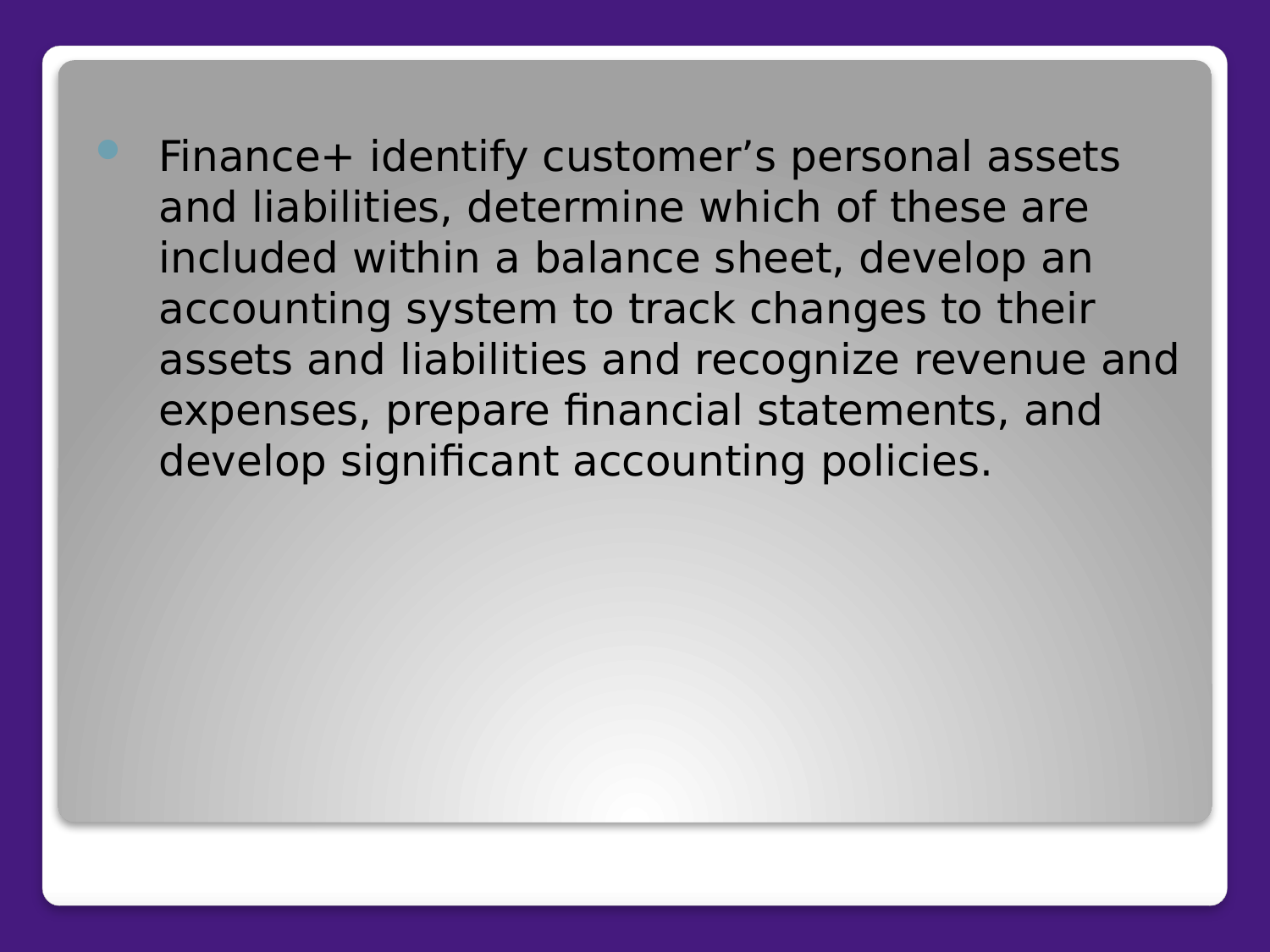

Finance+ identify customer’s personal assets and liabilities, determine which of these are included within a balance sheet, develop an accounting system to track changes to their assets and liabilities and recognize revenue and expenses, prepare financial statements, and develop significant accounting policies.